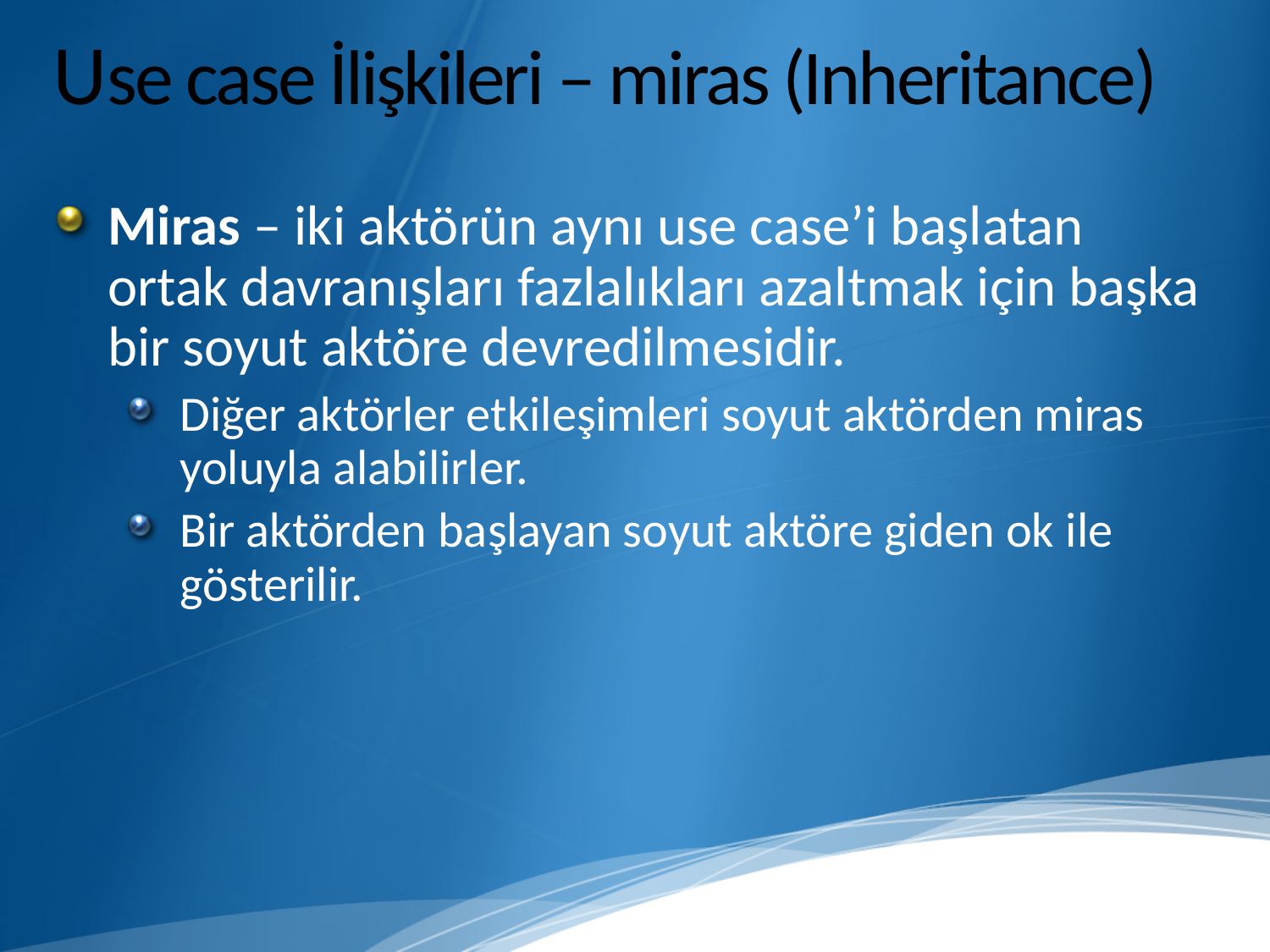

# Use case İlişkileri – miras (Inheritance)
Miras – iki aktörün aynı use case’i başlatan ortak davranışları fazlalıkları azaltmak için başka bir soyut aktöre devredilmesidir.
Diğer aktörler etkileşimleri soyut aktörden miras yoluyla alabilirler.
Bir aktörden başlayan soyut aktöre giden ok ile gösterilir.